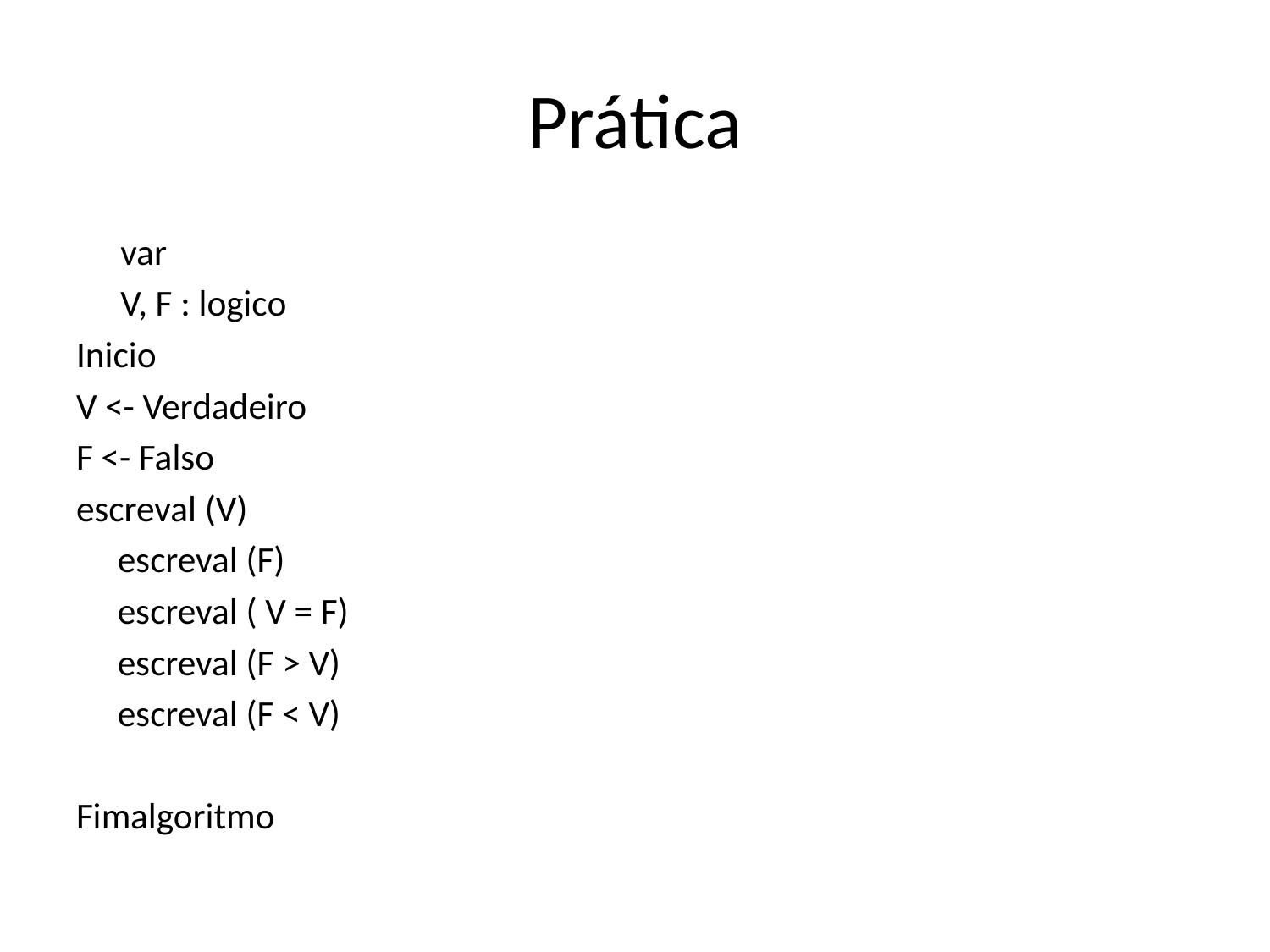

# Prática
		var
			V, F : logico
Inicio
V <- Verdadeiro
F <- Falso
escreval (V)
     escreval (F)
     escreval ( V = F)
     escreval (F > V)
     escreval (F < V)

Fimalgoritmo